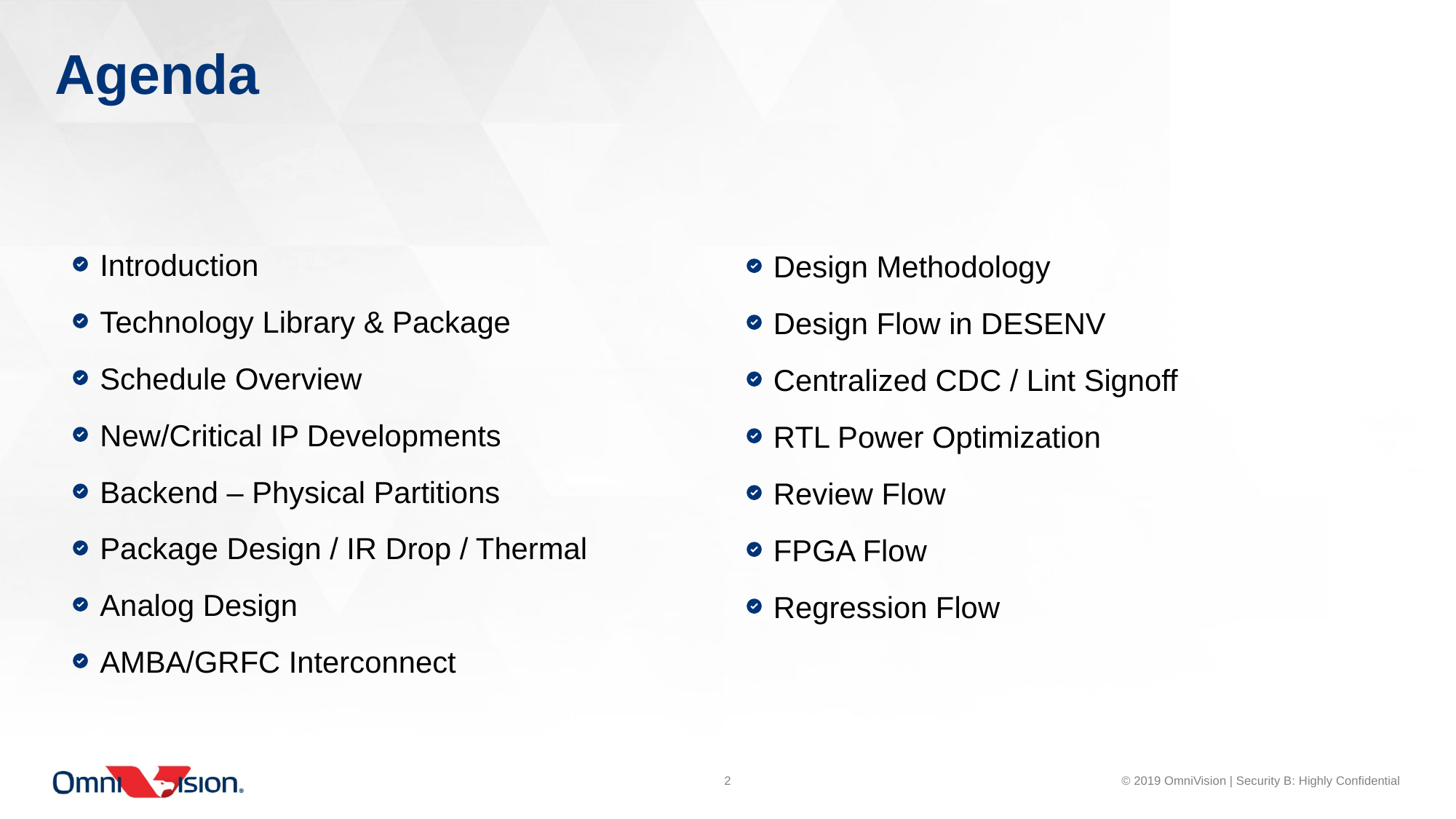

Agenda

Introduction
Technology Library & Package
Schedule Overview
New/Critical IP Developments
Backend – Physical Partitions
Package Design / IR Drop / Thermal
Analog Design
AMBA/GRFC Interconnect

Design Methodology
Design Flow in DESENV
Centralized CDC / Lint Signoff
RTL Power Optimization
Review Flow
FPGA Flow
Regression Flow